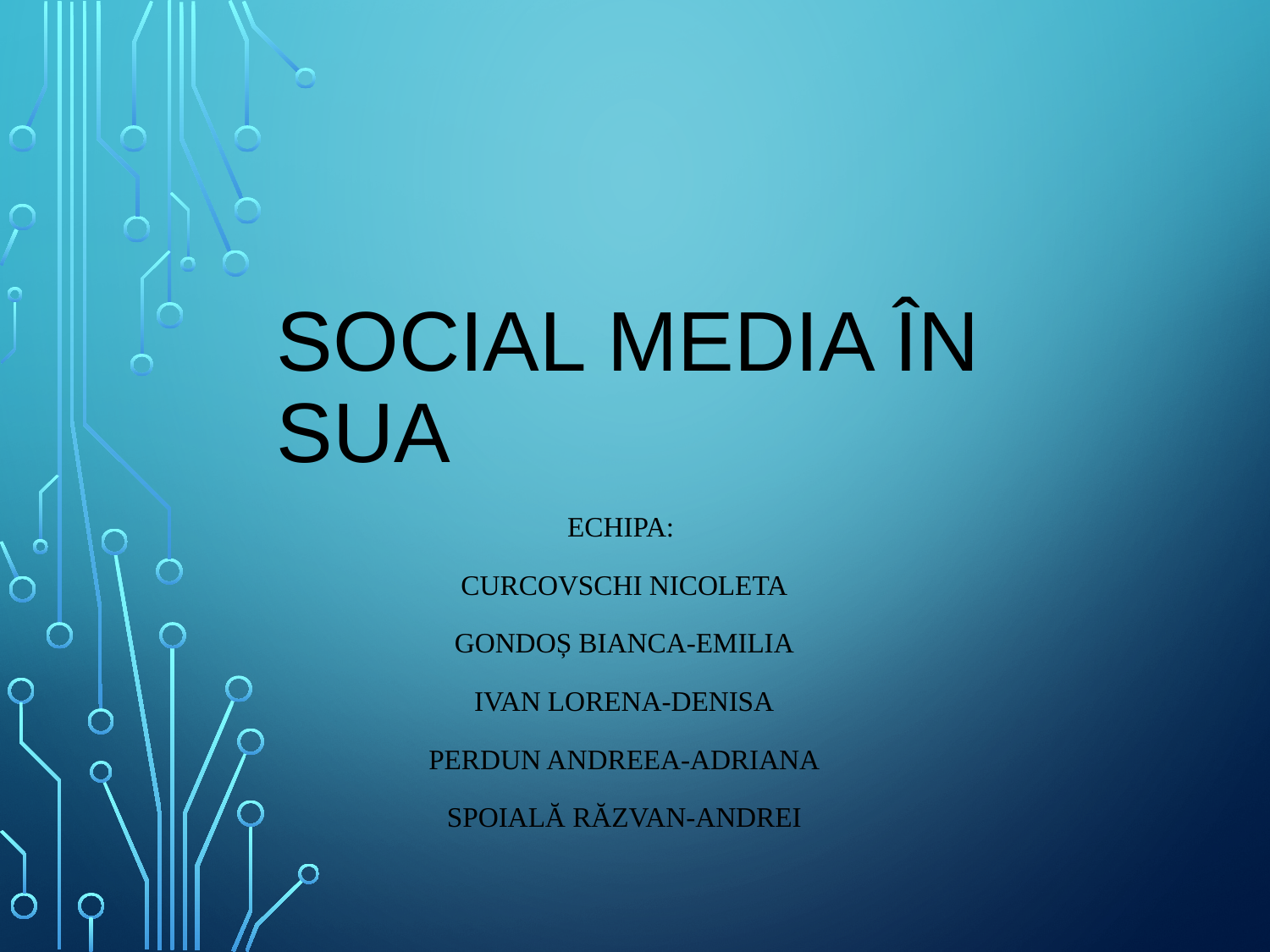

# Social media în SUA

Echipa:
Curcovschi Nicoleta
Gondoș Bianca-Emilia
Ivan Lorena-Denisa
Perdun Andreea-Adriana
Spoială Răzvan-Andrei